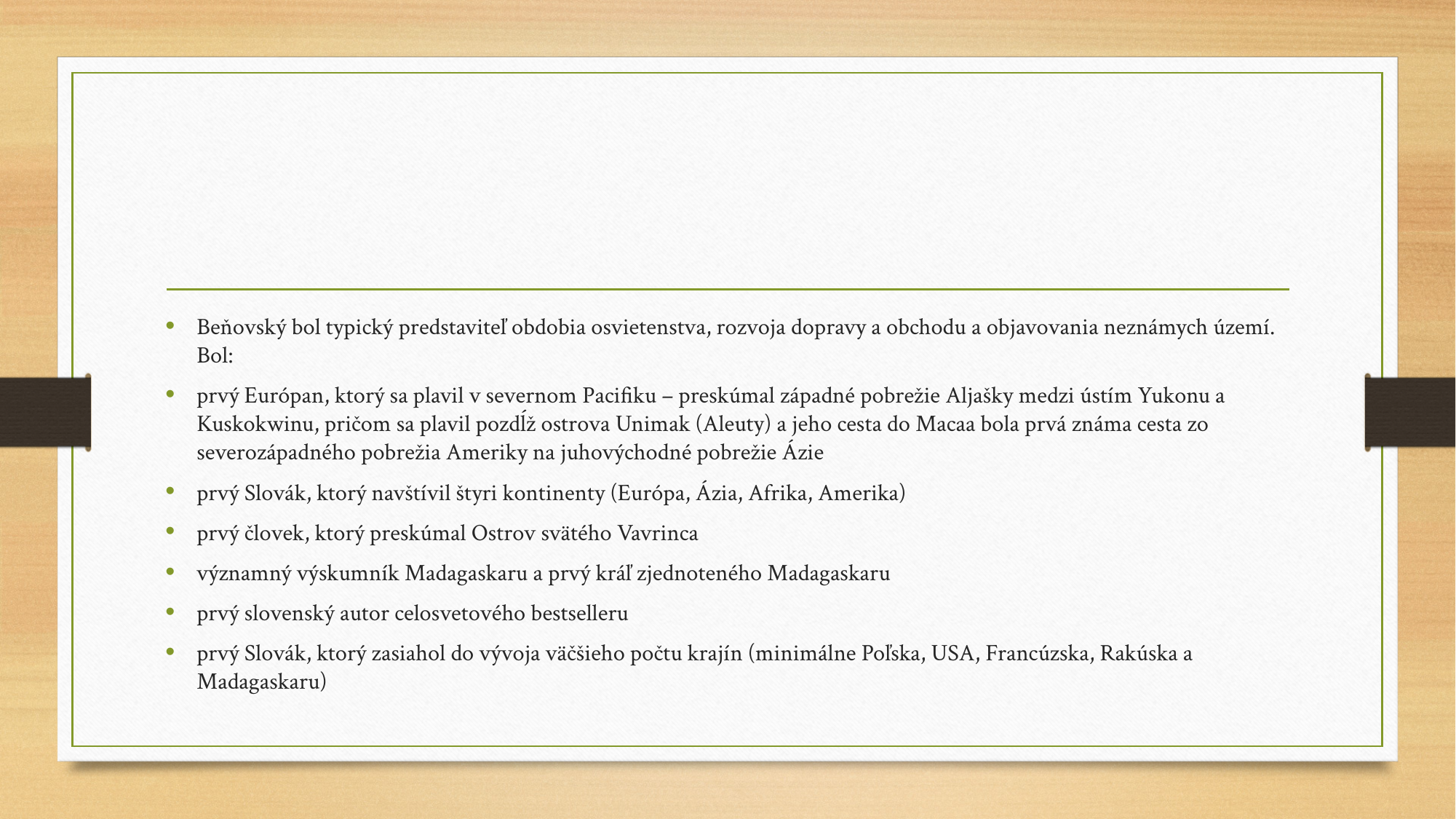

#
Beňovský bol typický predstaviteľ obdobia osvietenstva, rozvoja dopravy a obchodu a objavovania neznámych území. Bol:
prvý Európan, ktorý sa plavil v severnom Pacifiku – preskúmal západné pobrežie Aljašky medzi ústím Yukonu a Kuskokwinu, pričom sa plavil pozdĺž ostrova Unimak (Aleuty) a jeho cesta do Macaa bola prvá známa cesta zo severozápadného pobrežia Ameriky na juhovýchodné pobrežie Ázie
prvý Slovák, ktorý navštívil štyri kontinenty (Európa, Ázia, Afrika, Amerika)
prvý človek, ktorý preskúmal Ostrov svätého Vavrinca
významný výskumník Madagaskaru a prvý kráľ zjednoteného Madagaskaru
prvý slovenský autor celosvetového bestselleru
prvý Slovák, ktorý zasiahol do vývoja väčšieho počtu krajín (minimálne Poľska, USA, Francúzska, Rakúska a Madagaskaru)